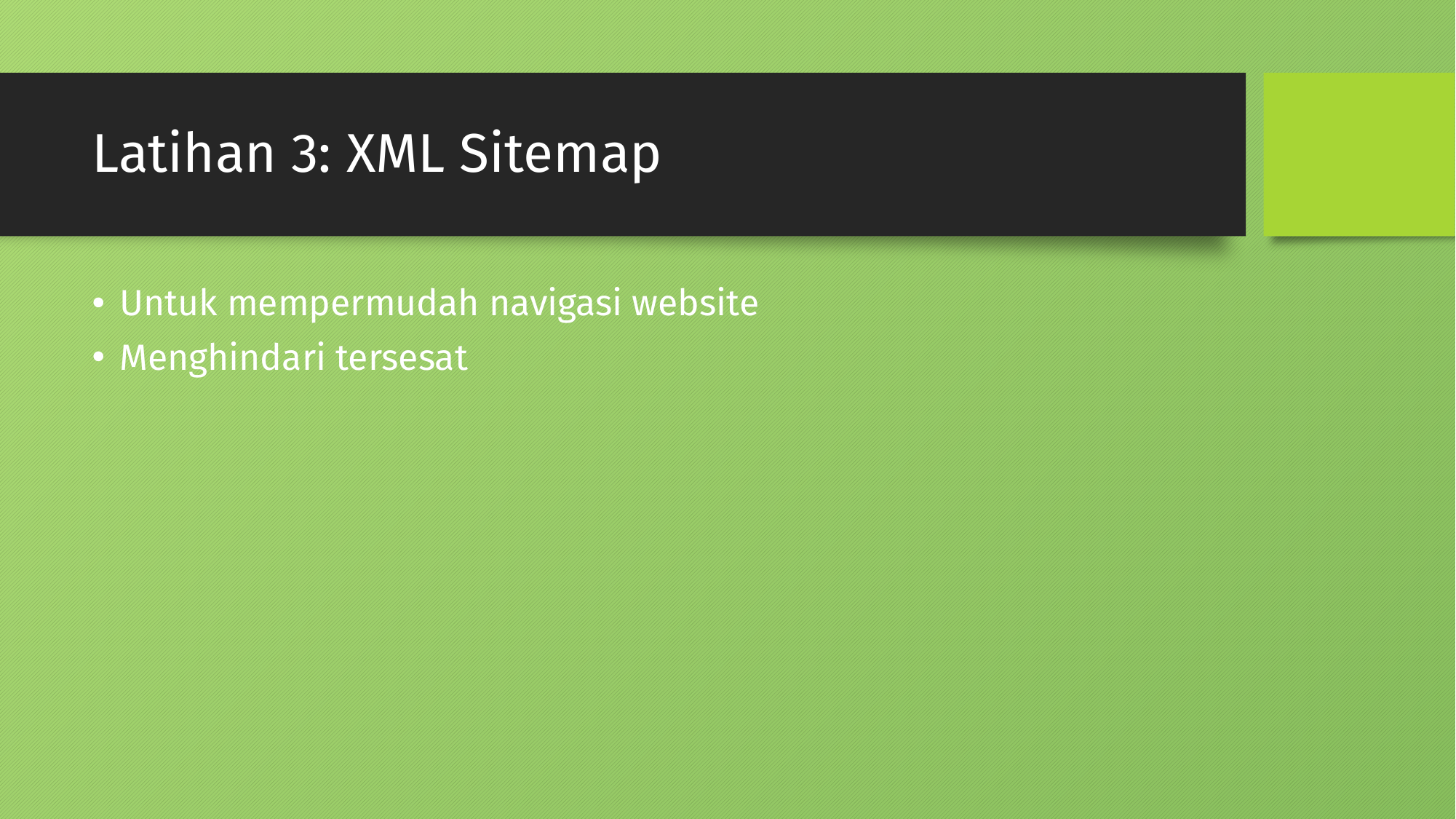

# Latihan 3: XML Sitemap
Untuk mempermudah navigasi website
Menghindari tersesat